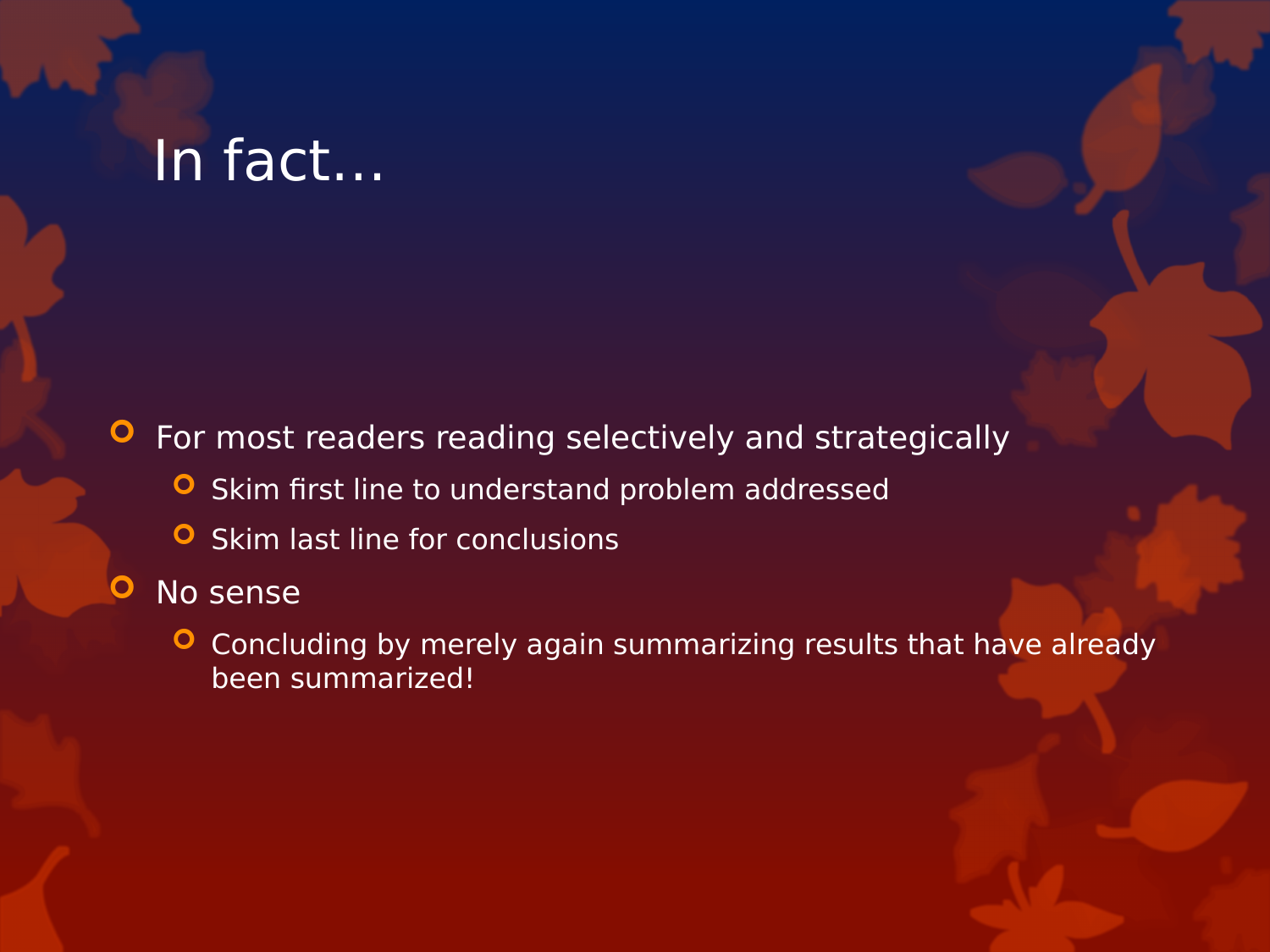

# In fact…
For most readers reading selectively and strategically
Skim first line to understand problem addressed
Skim last line for conclusions
No sense
Concluding by merely again summarizing results that have already been summarized!